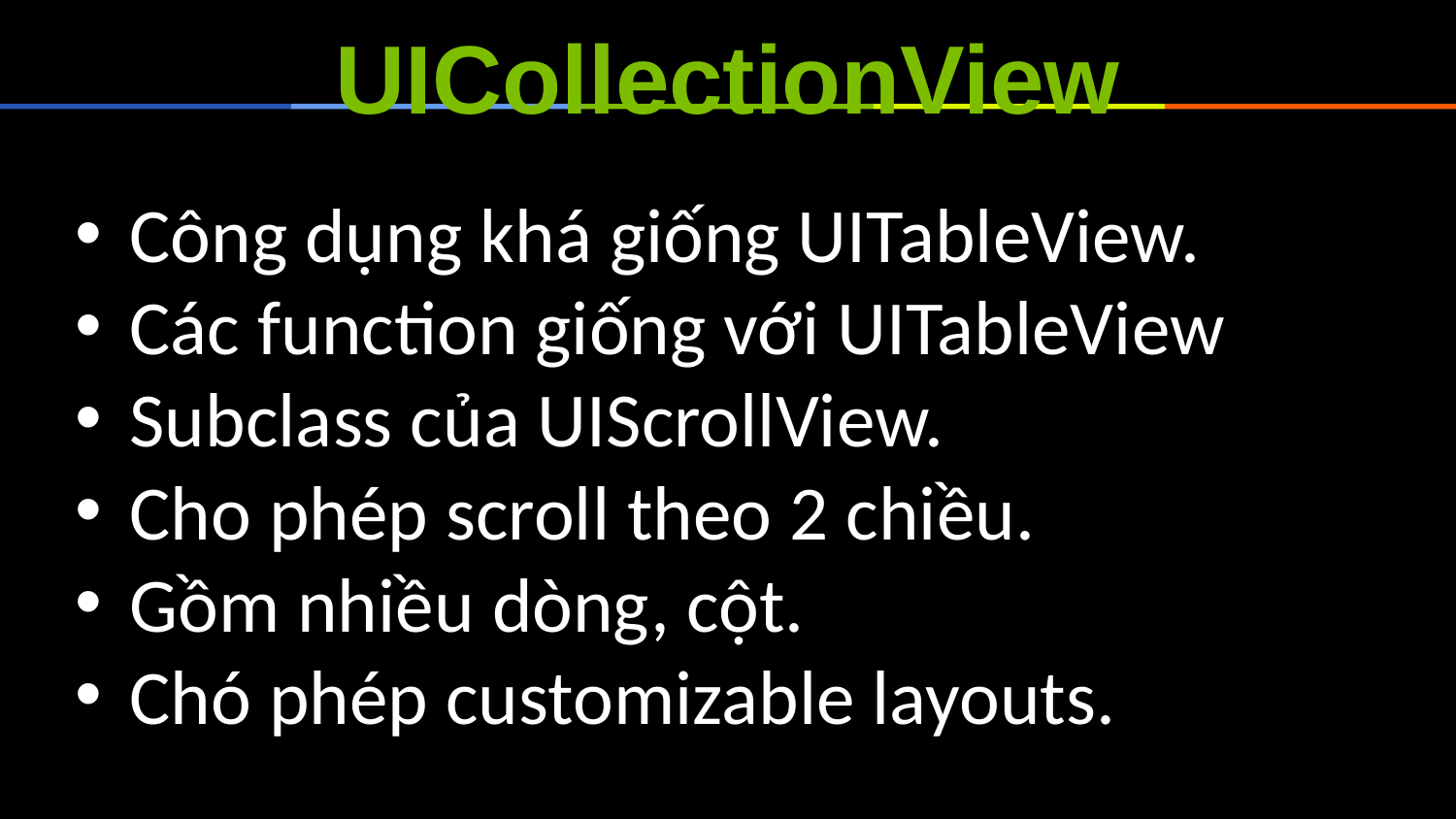

# UICollectionView
Công dụng khá giống UITableView.
Các function giống với UITableView
Subclass của UIScrollView.
Cho phép scroll theo 2 chiều.
Gồm nhiều dòng, cột.
Chó phép customizable layouts.